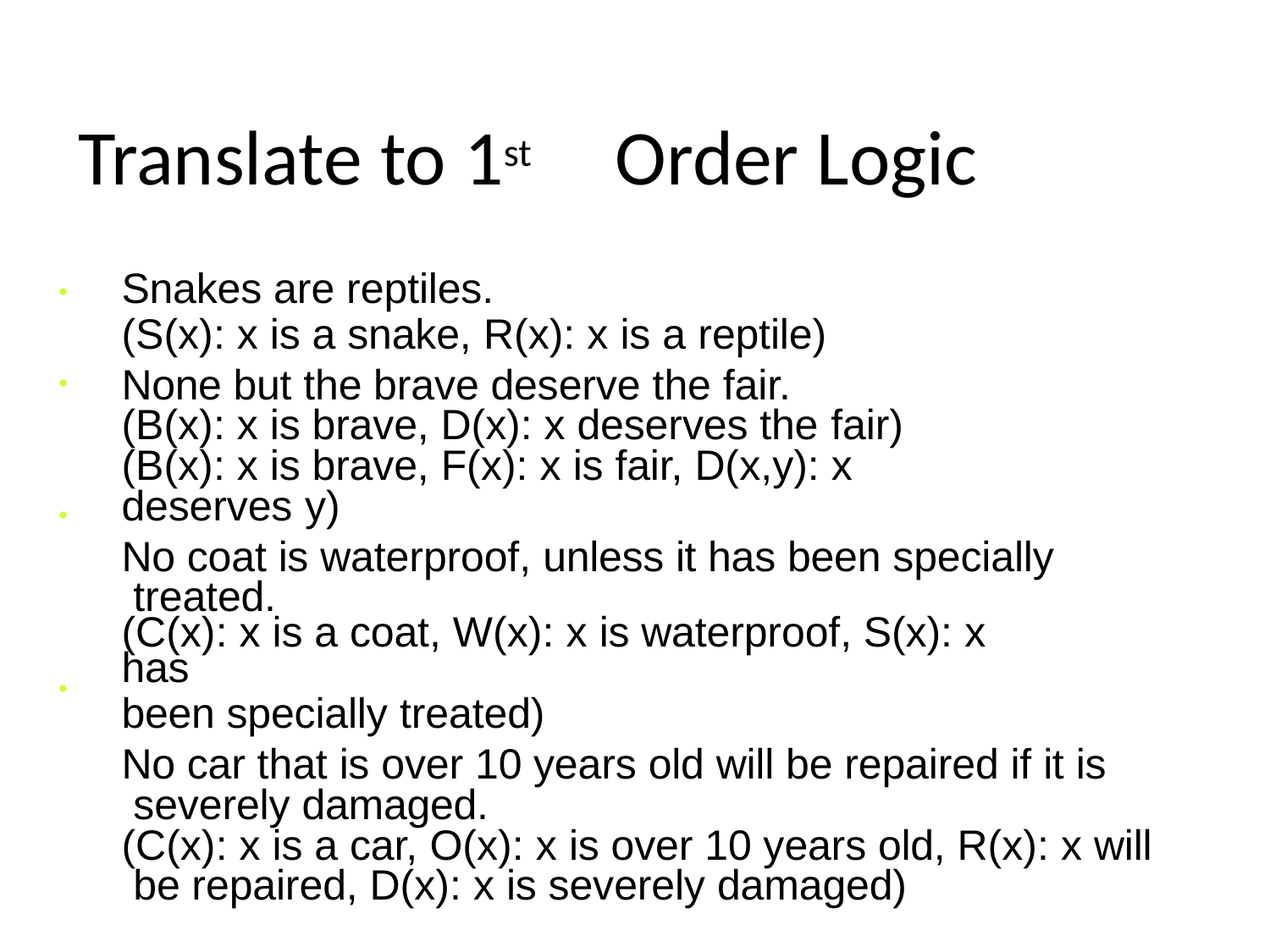

# Translate to 1st	Order Logic
Snakes are reptiles.
(S(x): x is a snake, R(x): x is a reptile)
None but the brave deserve the fair.  (B(x): x is brave, D(x): x deserves the fair)
(B(x): x is brave, F(x): x is fair, D(x,y): x deserves y)
No coat is waterproof, unless it has been specially  treated.
(C(x): x is a coat, W(x): x is waterproof, S(x): x has
been specially treated)
No car that is over 10 years old will be repaired if it is  severely damaged.
(C(x): x is a car, O(x): x is over 10 years old, R(x): x will  be repaired, D(x): x is severely damaged)
•
•
•
•